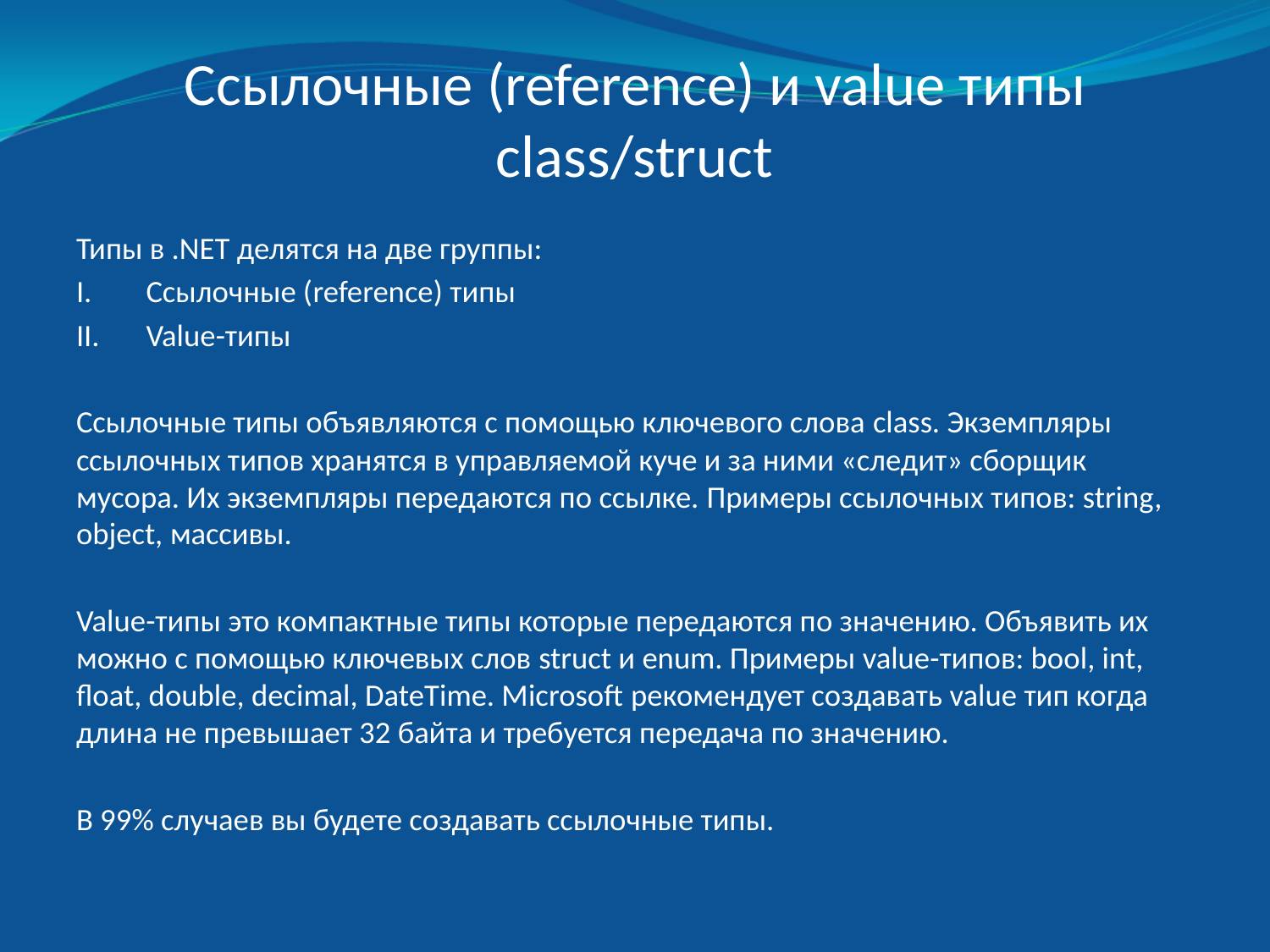

# Ссылочные (reference) и value типы class/struct
Типы в .NET делятся на две группы:
Ссылочные (reference) типы
Value-типы

Ссылочные типы объявляются с помощью ключевого слова class. Экземпляры ссылочных типов хранятся в управляемой куче и за ними «следит» сборщик мусора. Их экземпляры передаются по ссылке. Примеры ссылочных типов: string, object, массивы.

Value-типы это компактные типы которые передаются по значению. Объявить их можно с помощью ключевых слов struct и enum. Примеры value-типов: bool, int, float, double, decimal, DateTime. Microsoft рекомендует создавать value тип когда длина не превышает 32 байта и требуется передача по значению.

В 99% случаев вы будете создавать ссылочные типы.